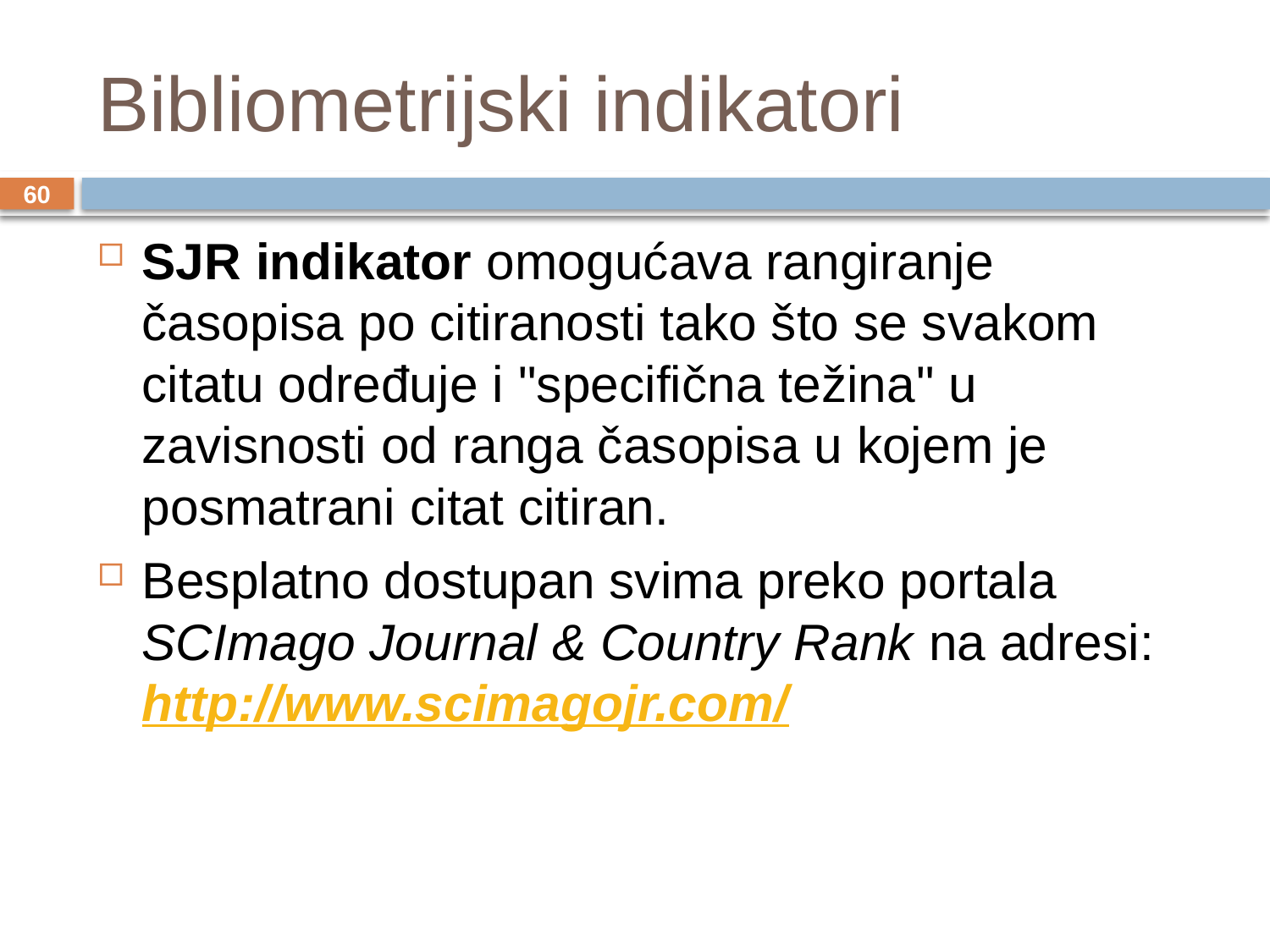

# Bibliometrijski indikatori
60
SJR indikator omogućava rangiranje časopisa po citiranosti tako što se svakom citatu određuje i "specifična težina" u zavisnosti od ranga časopisa u kojem je posmatrani citat citiran.
Besplatno dostupan svima preko portala SCImago Journal & Country Rank na adresi: http://www.scimagojr.com/